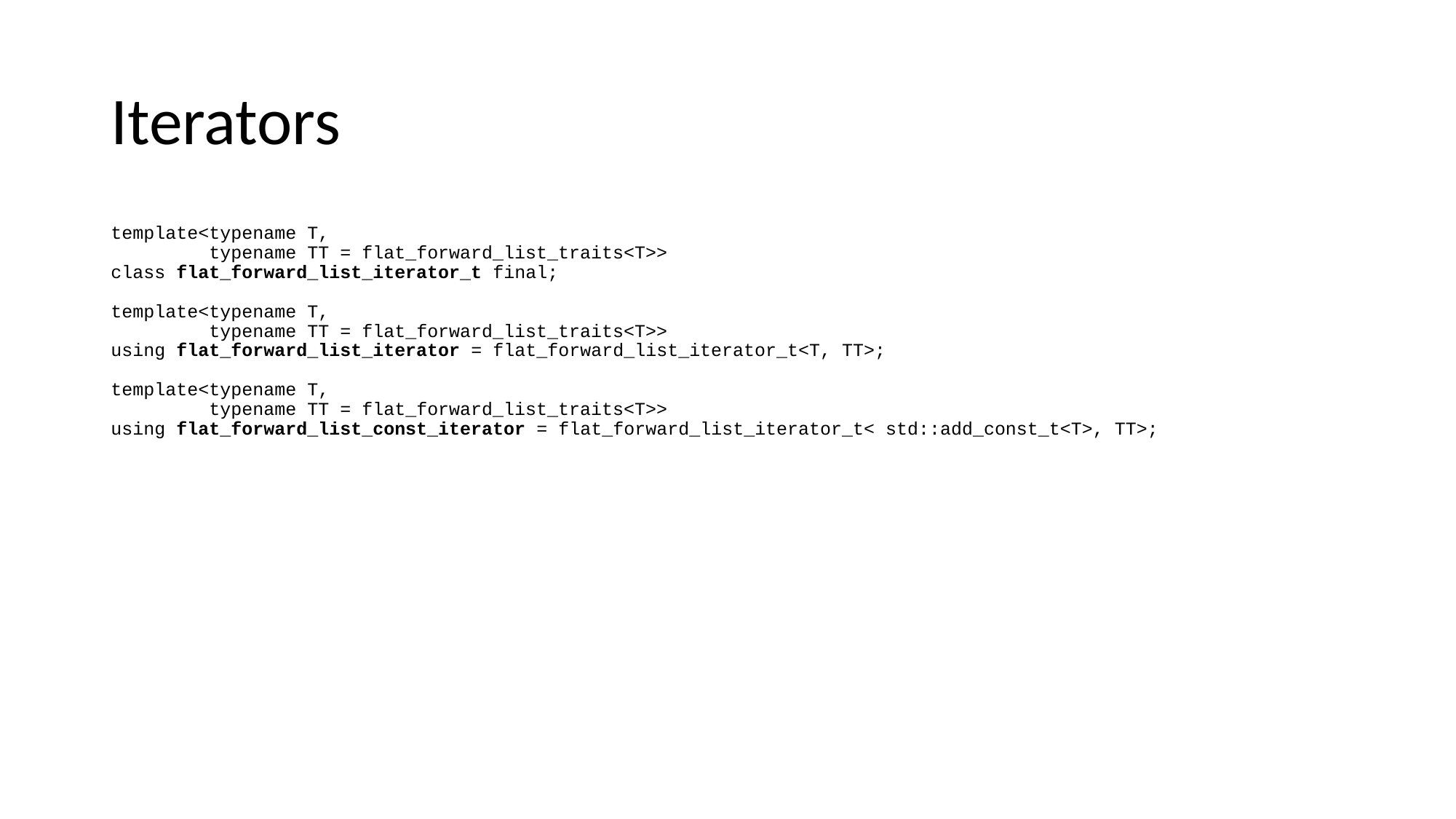

# Iterators
template<typename T,
         typename TT = flat_forward_list_traits<T>>
class flat_forward_list_iterator_t final;

template<typename T,
         typename TT = flat_forward_list_traits<T>>
using flat_forward_list_iterator = flat_forward_list_iterator_t<T, TT>;

template<typename T,
         typename TT = flat_forward_list_traits<T>>
using flat_forward_list_const_iterator = flat_forward_list_iterator_t< std::add_const_t<T>, TT>;